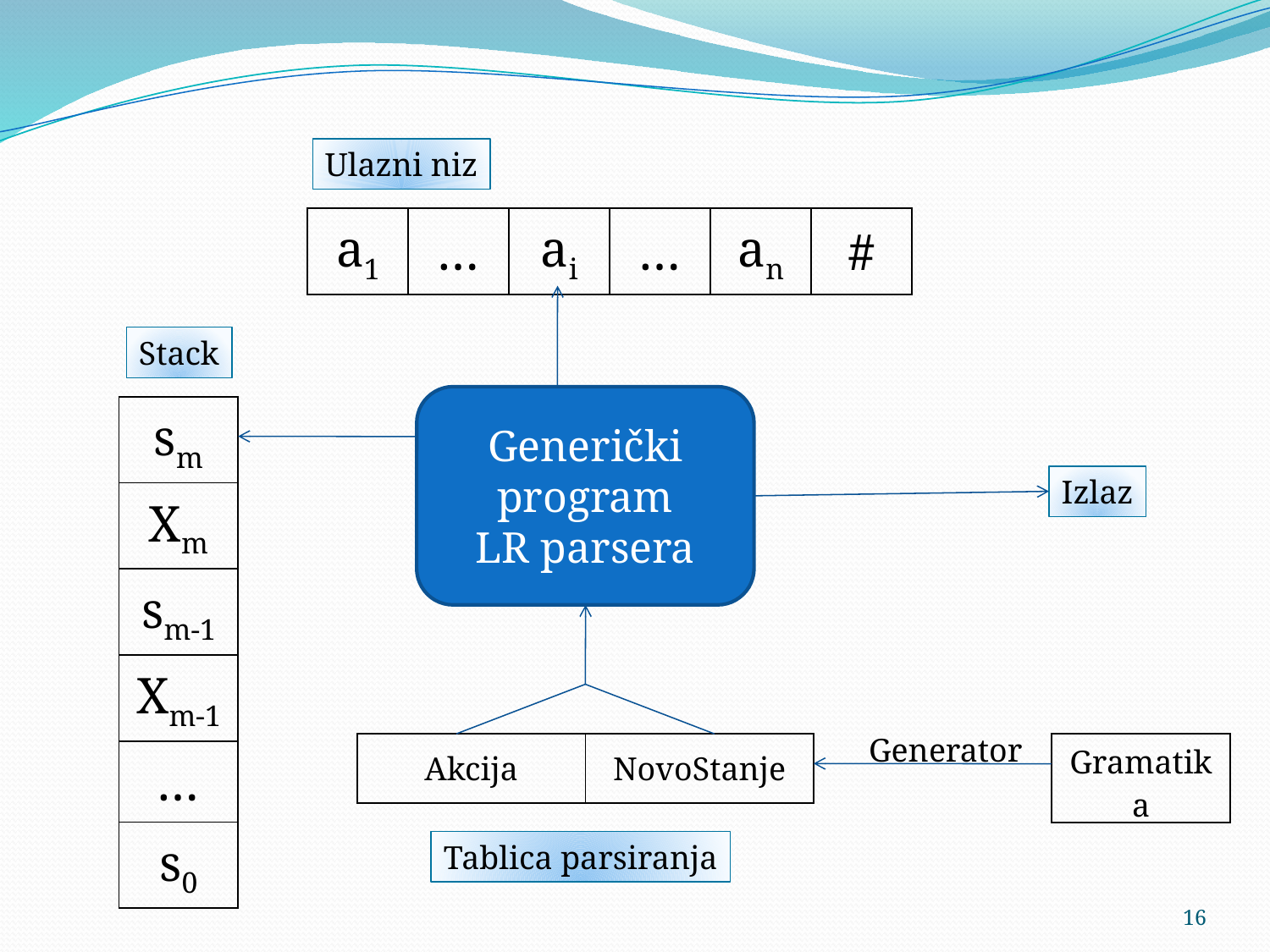

Ulazni niz
| a1 | … | ai | … | an | # |
| --- | --- | --- | --- | --- | --- |
Stack
Generički
program
LR parsera
| sm |
| --- |
| Xm |
| sm-1 |
| Xm-1 |
| … |
| s0 |
Izlaz
Generator
| Akcija | NovoStanje |
| --- | --- |
| Gramatika |
| --- |
Tablica parsiranja
16